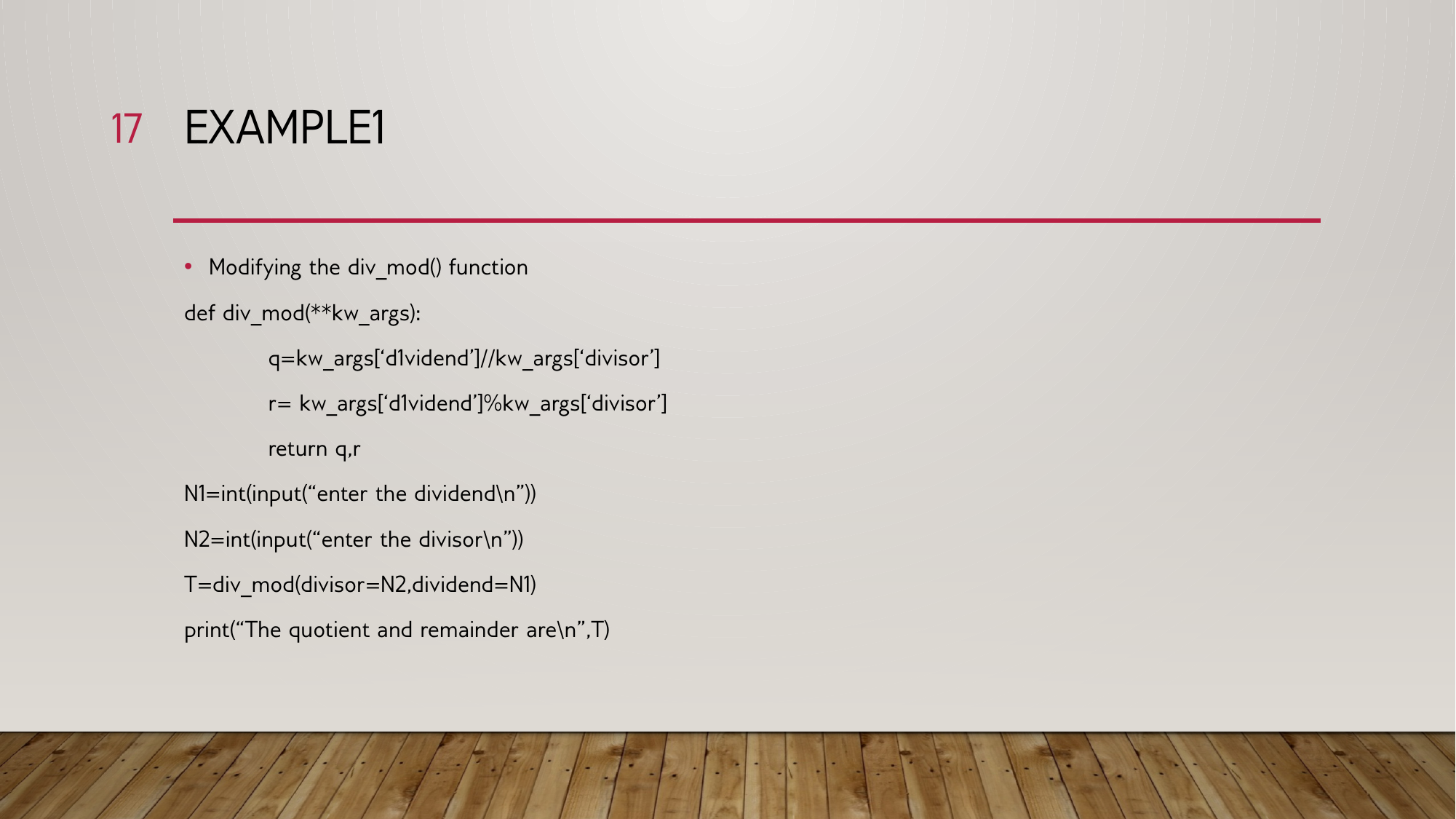

17
# example1
Modifying the div_mod() function
def div_mod(**kw_args):
	q=kw_args[‘d1vidend’]//kw_args[‘divisor’]
	r= kw_args[‘d1vidend’]%kw_args[‘divisor’]
	return q,r
N1=int(input(“enter the dividend\n”))
N2=int(input(“enter the divisor\n”))
T=div_mod(divisor=N2,dividend=N1)
print(“The quotient and remainder are\n”,T)